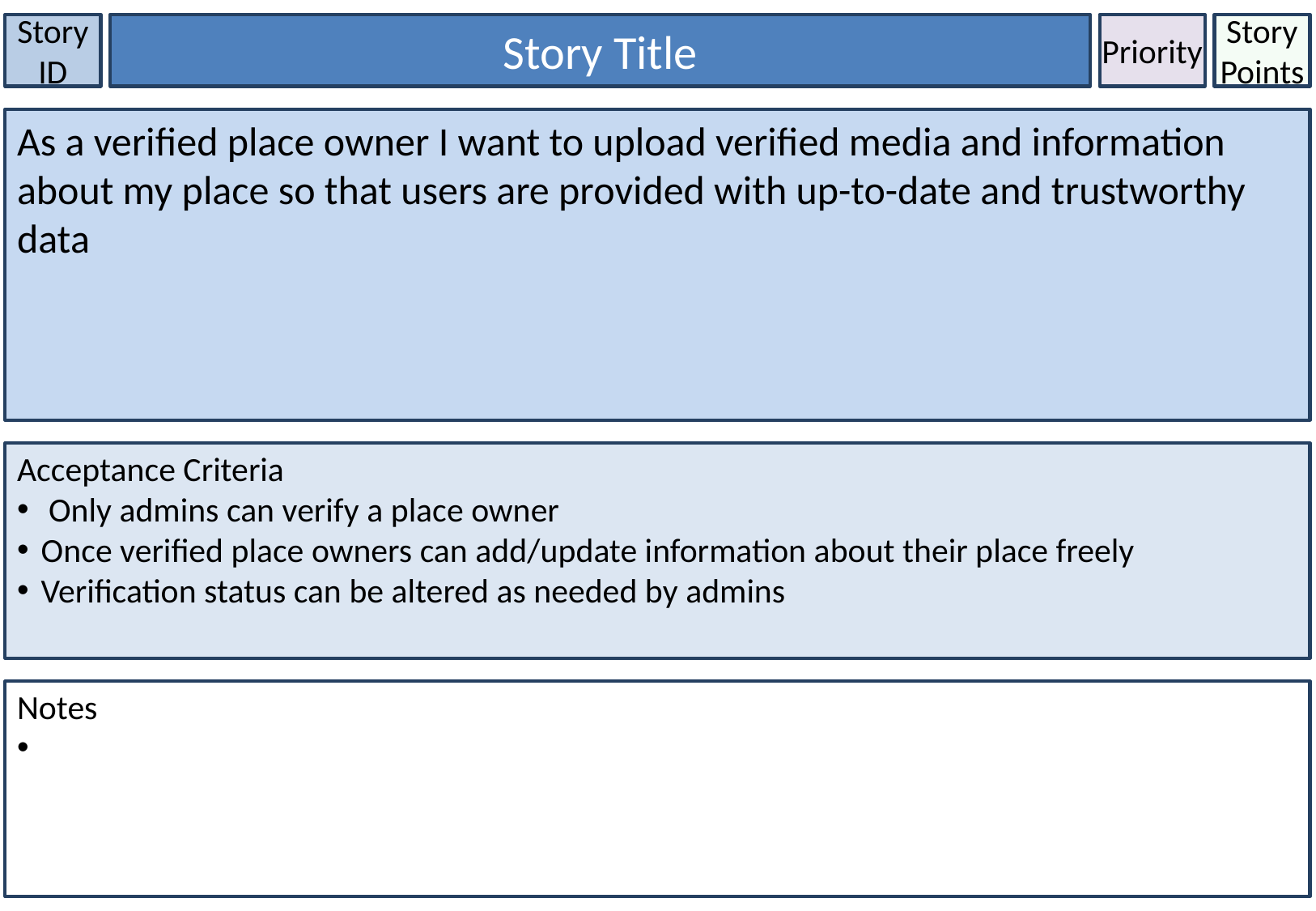

Story ID
Story Title
Priority
Story Points
As a verified place owner I want to upload verified media and information about my place so that users are provided with up-to-date and trustworthy data
Acceptance Criteria
 Only admins can verify a place owner
Once verified place owners can add/update information about their place freely
Verification status can be altered as needed by admins
Notes